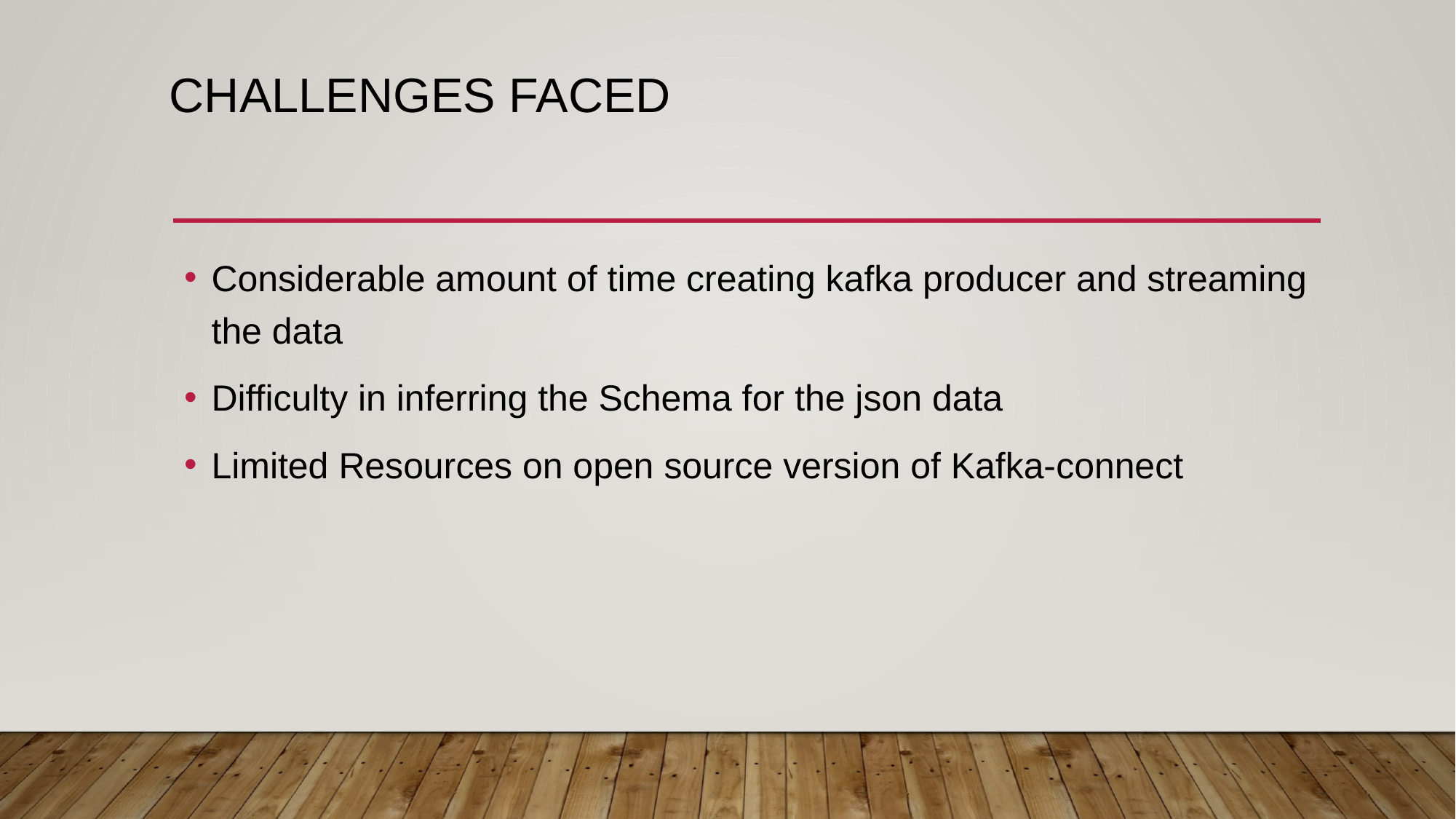

# Challenges FACED
Considerable amount of time creating kafka producer and streaming the data
Difficulty in inferring the Schema for the json data
Limited Resources on open source version of Kafka-connect